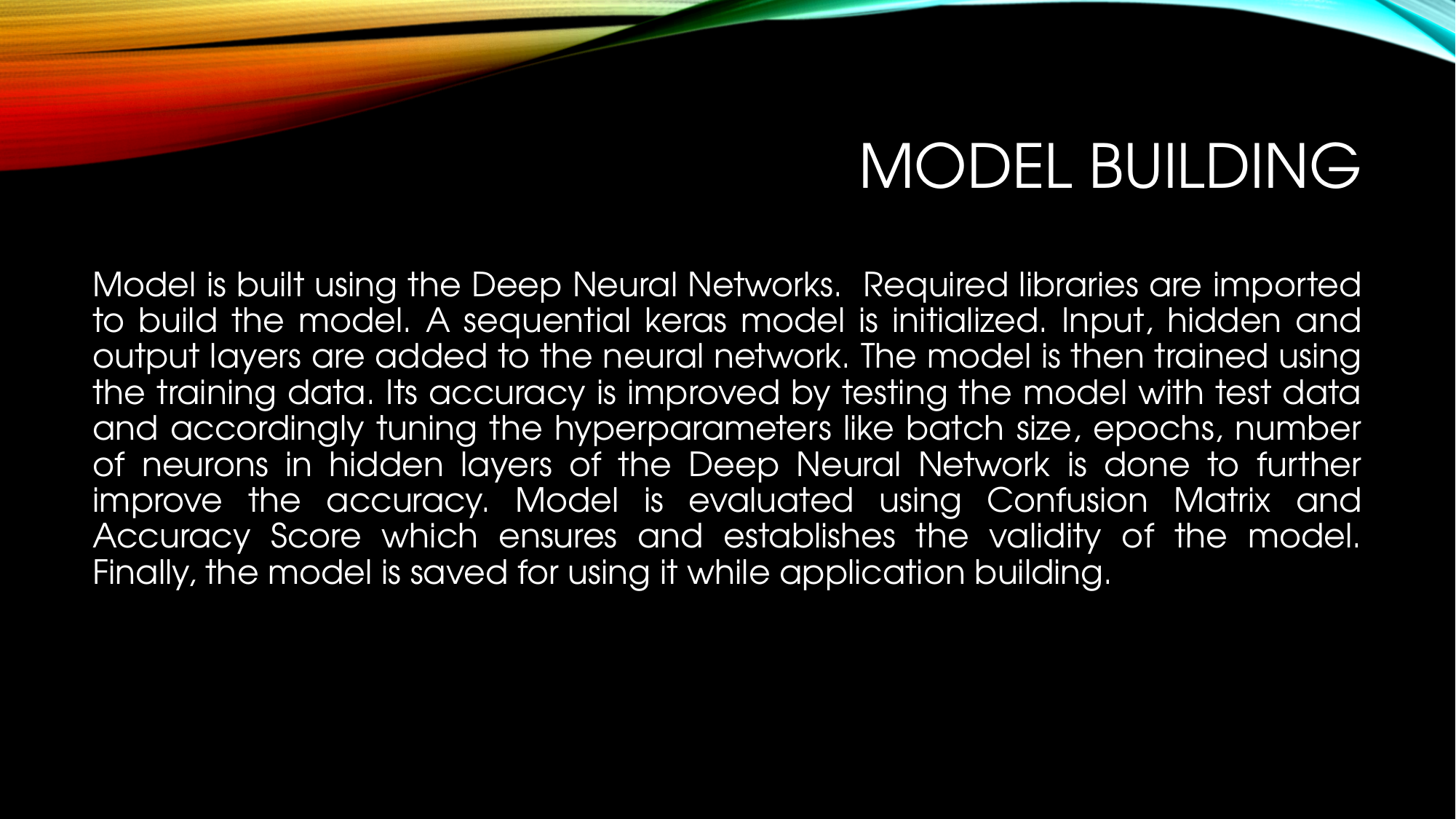

# Model Building
Model is built using the Deep Neural Networks.  Required libraries are imported to build the model. A sequential keras model is initialized. Input, hidden and output layers are added to the neural network. The model is then trained using the training data. Its accuracy is improved by testing the model with test data and accordingly tuning the hyperparameters like batch size, epochs, number of neurons in hidden layers of the Deep Neural Network is done to further improve the accuracy. Model is evaluated using Confusion Matrix and Accuracy Score which ensures and establishes the validity of the model. Finally, the model is saved for using it while application building.